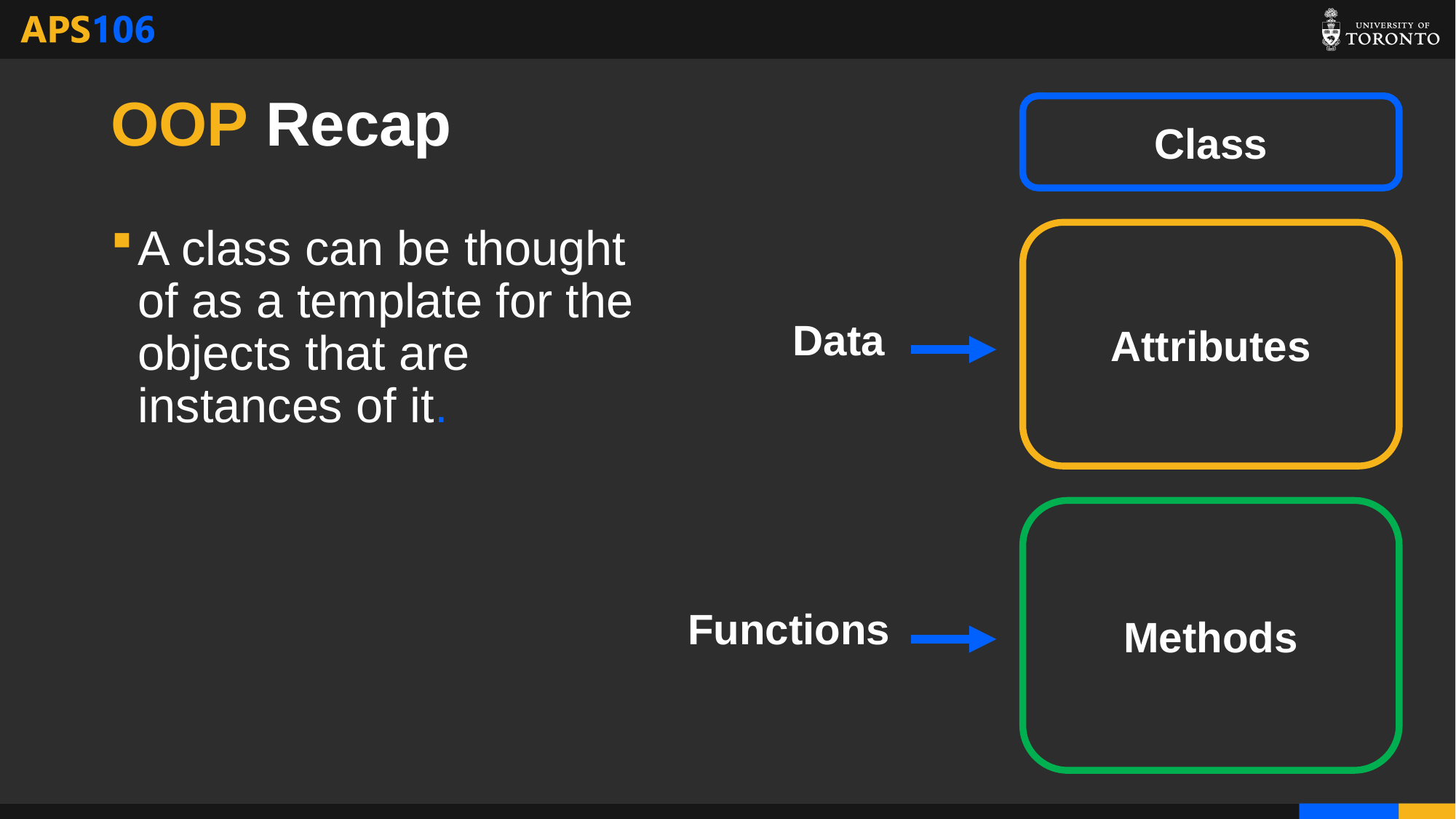

# OOP Recap
Class
A class can be thought of as a template for the objects that are instances of it.

Attributes
Data
Methods
Functions